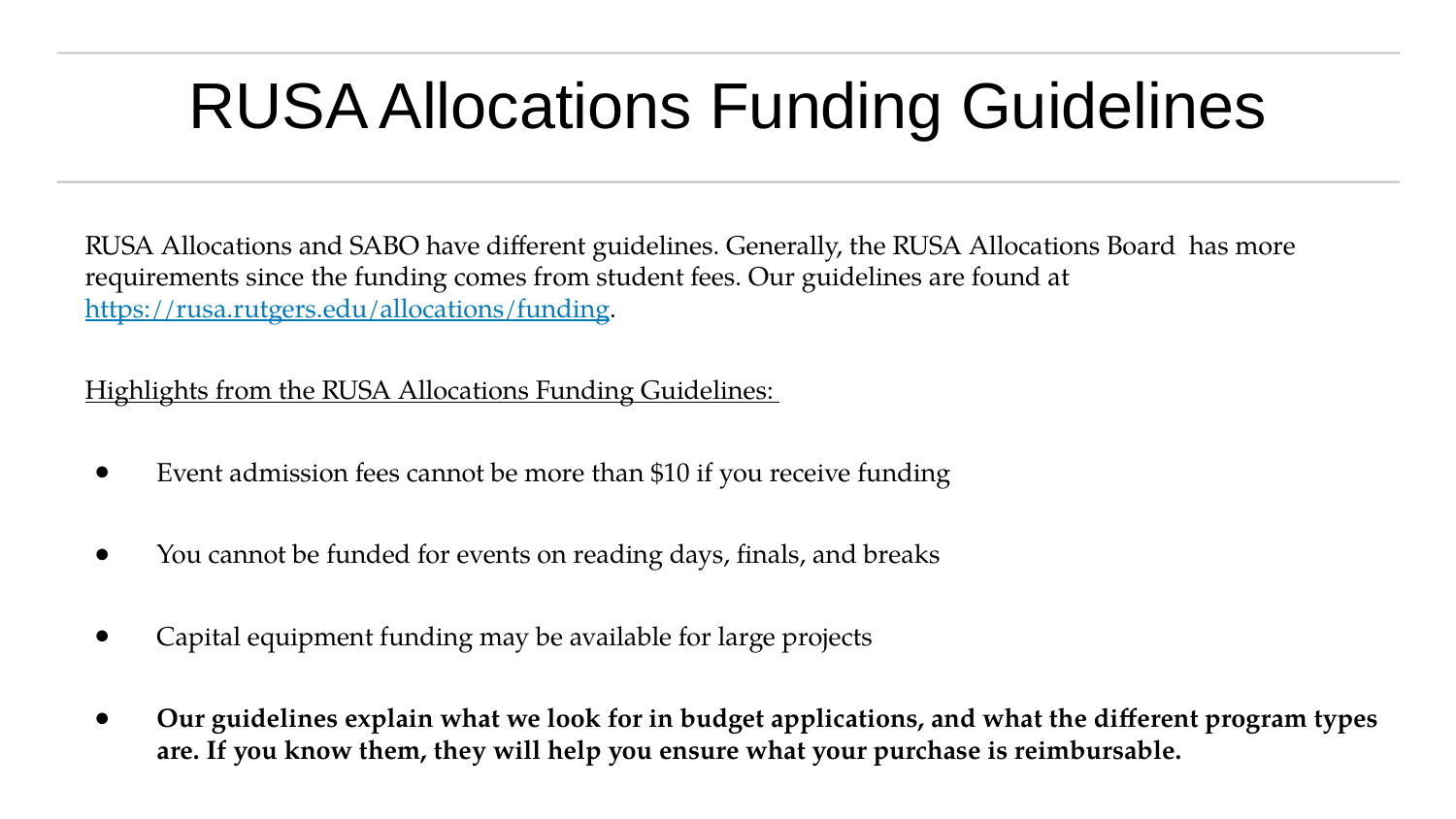

# RUSA Allocations Funding Guidelines

RUSA Allocations and SABO have different guidelines. Generally, the RUSA Allocations Board  has more requirements since the funding comes from student fees. Our guidelines are found at https://rusa.rutgers.edu/allocations/funding.
Highlights from the RUSA Allocations Funding Guidelines:
Event admission fees cannot be more than $10 if you receive funding
You cannot be funded for events on reading days, finals, and breaks
Capital equipment funding may be available for large projects
Our guidelines explain what we look for in budget applications, and what the different program types are. If you know them, they will help you ensure what your purchase is reimbursable.